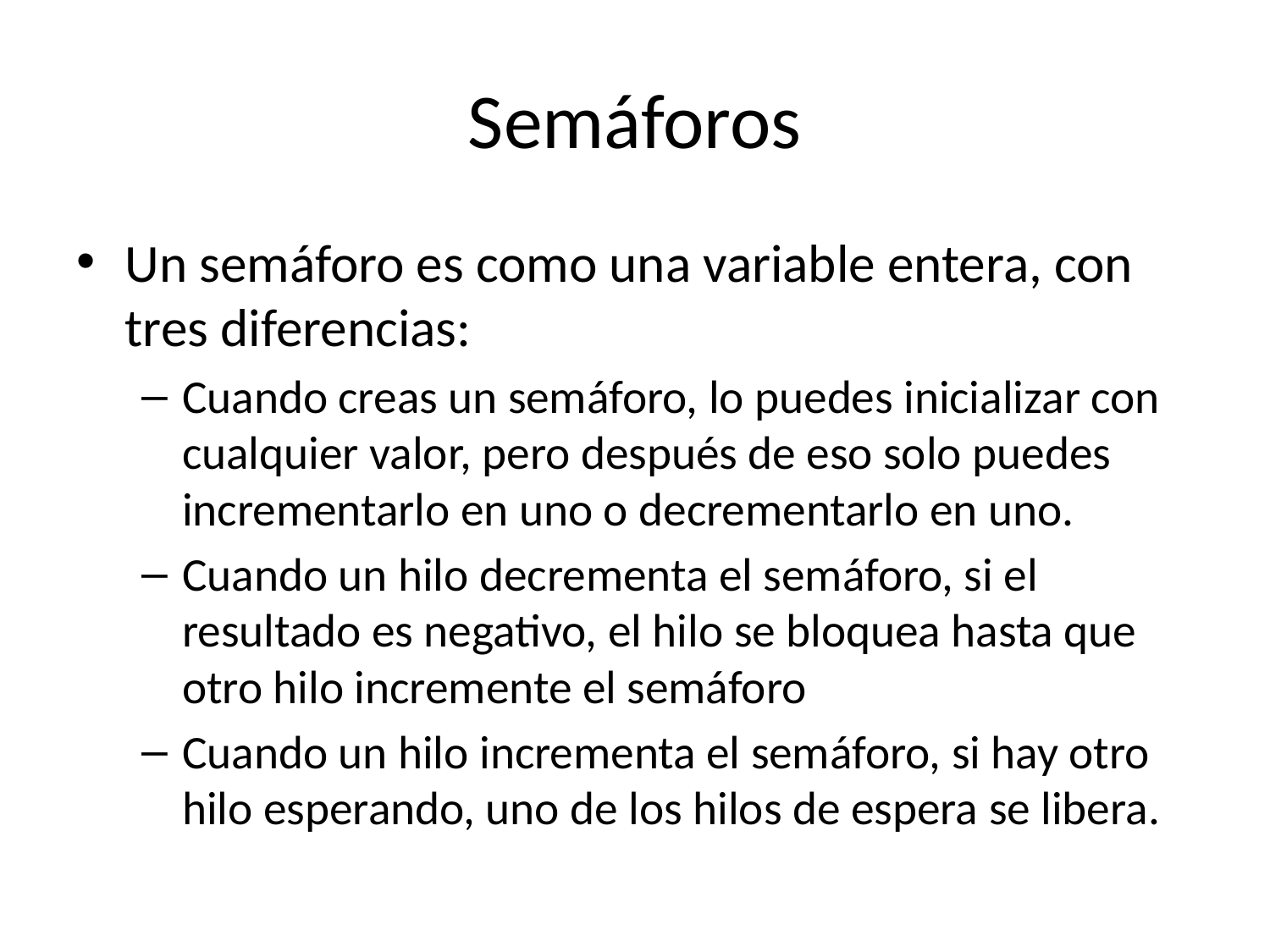

# Semáforos
Un semáforo es como una variable entera, con tres diferencias:
Cuando creas un semáforo, lo puedes inicializar con cualquier valor, pero después de eso solo puedes incrementarlo en uno o decrementarlo en uno.
Cuando un hilo decrementa el semáforo, si el resultado es negativo, el hilo se bloquea hasta que otro hilo incremente el semáforo
Cuando un hilo incrementa el semáforo, si hay otro hilo esperando, uno de los hilos de espera se libera.